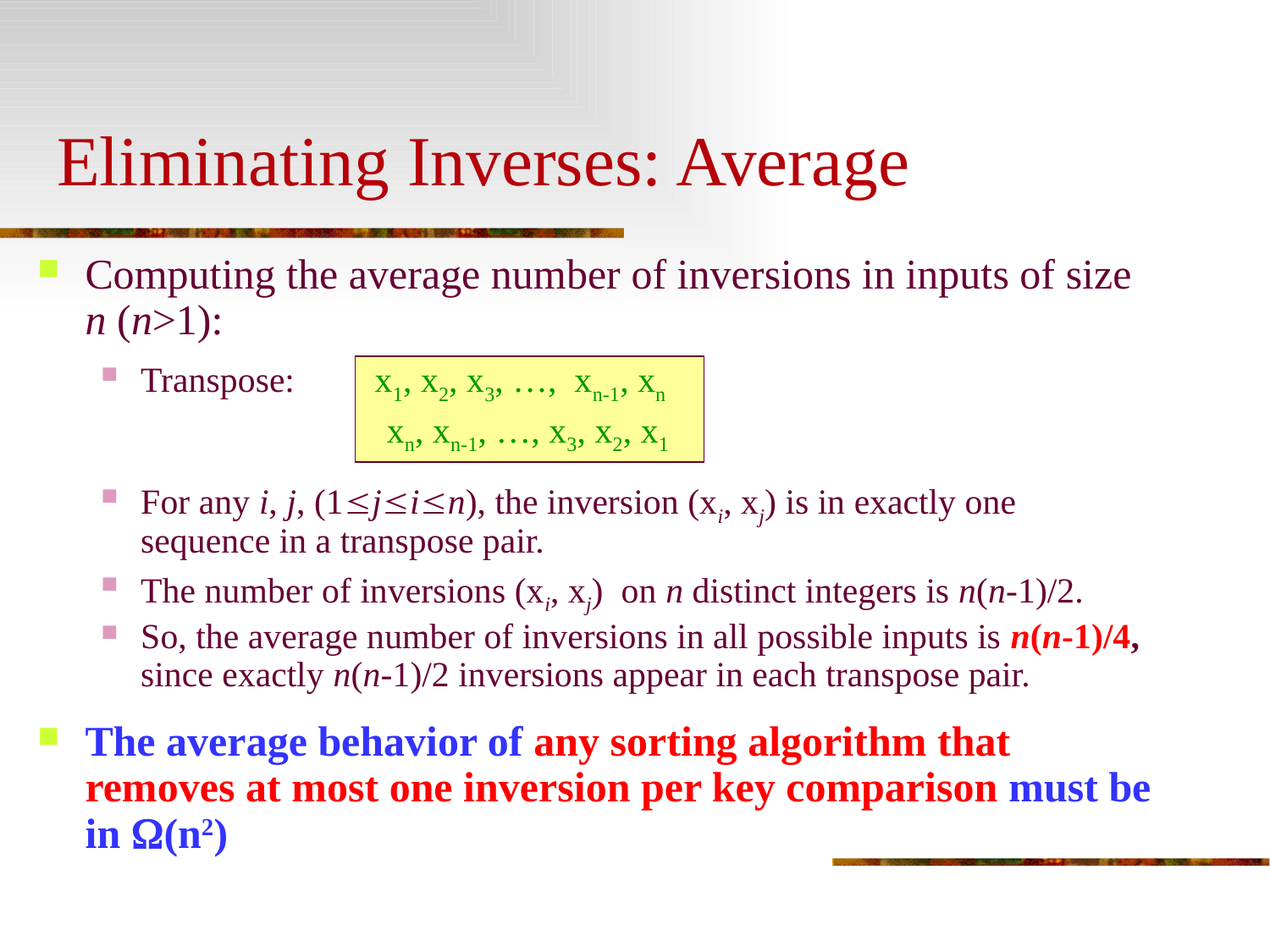

# Eliminating Inverses: Average
Computing the average number of inversions in inputs of size n (n>1):
Transpose:         x1, x2, x3, …,  xn-1, xn
                         xn, xn-1, …, x3, x2, x1
For any i, j, (1≤j≤i≤n), the inversion (xi, xj) is in exactly one sequence in a transpose pair.
The number of inversions (xi, xj)  on n distinct integers is n(n-1)/2.
So, the average number of inversions in all possible inputs is n(n-1)/4, since exactly n(n-1)/2 inversions appear in each transpose pair.
The average behavior of any sorting algorithm that removes at most one inversion per key comparison must be in Ω(n2)